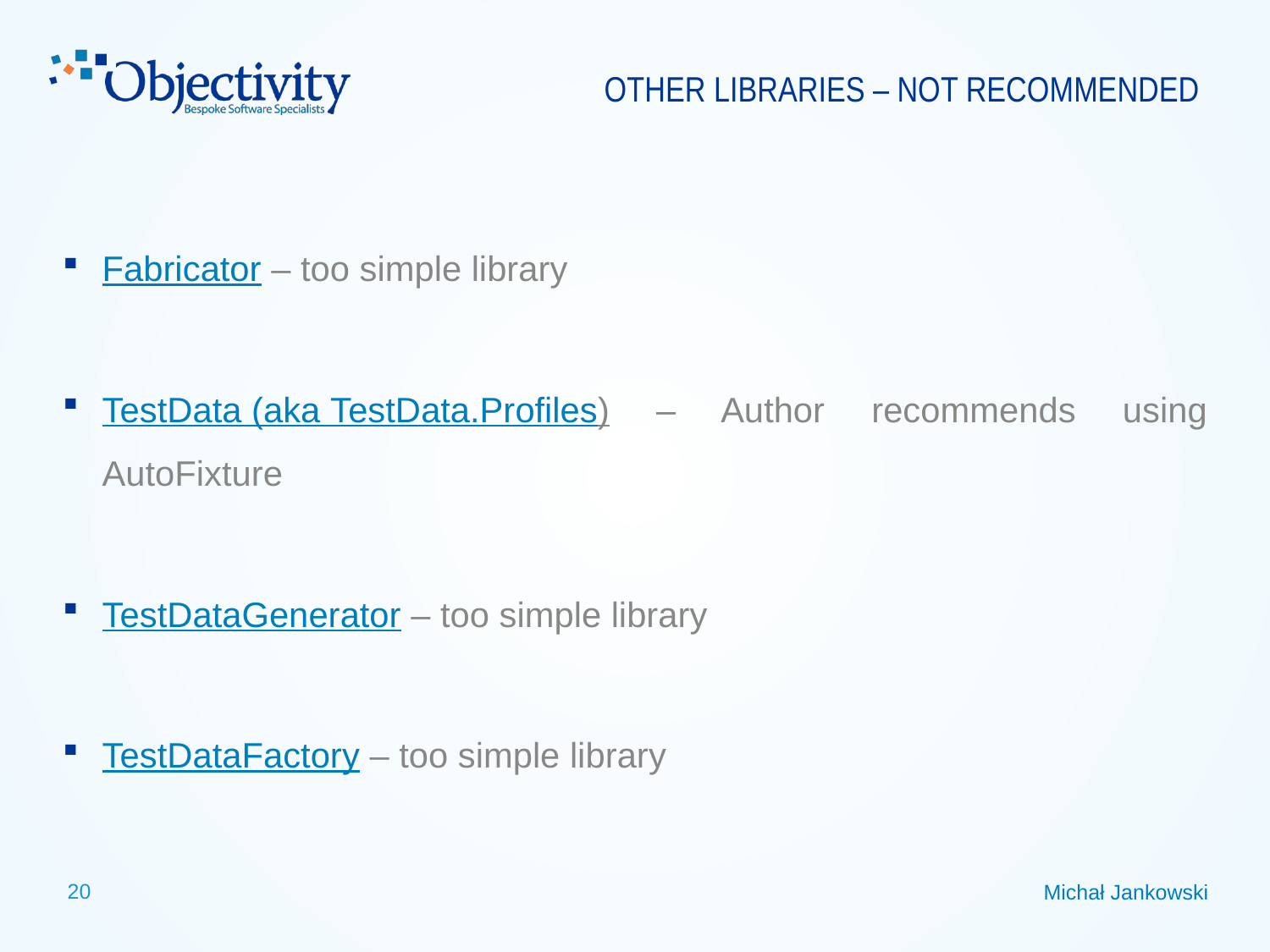

# OTHER Libraries – NOT RECOMMENDED
Fabricator – too simple library

TestData (aka TestData.Profiles) – Author recommends using AutoFixture

TestDataGenerator – too simple library

TestDataFactory – too simple library
Michał Jankowski